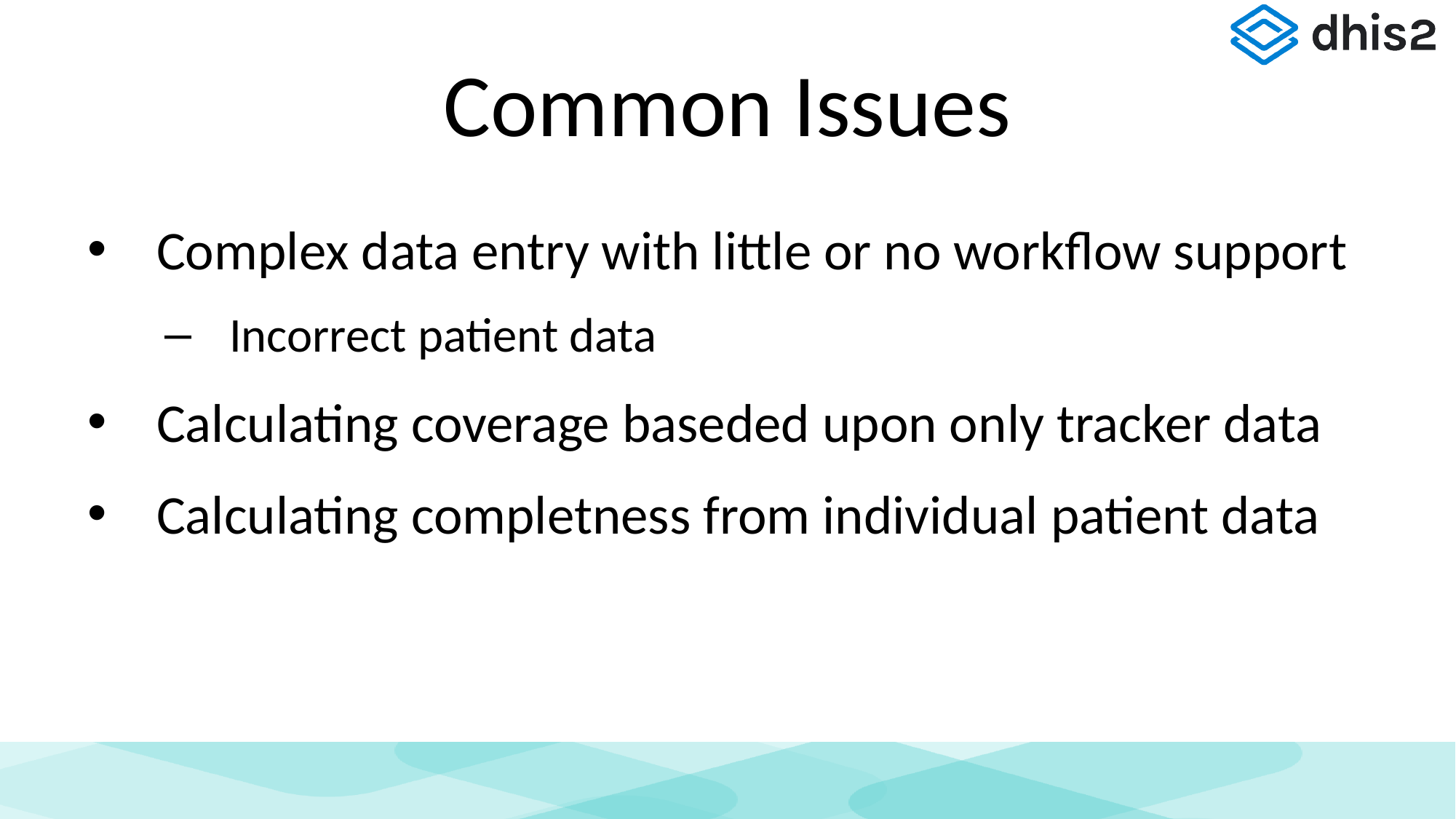

# Common Issues
Complex data entry with little or no workflow support
Incorrect patient data
Calculating coverage baseded upon only tracker data
Calculating completness from individual patient data